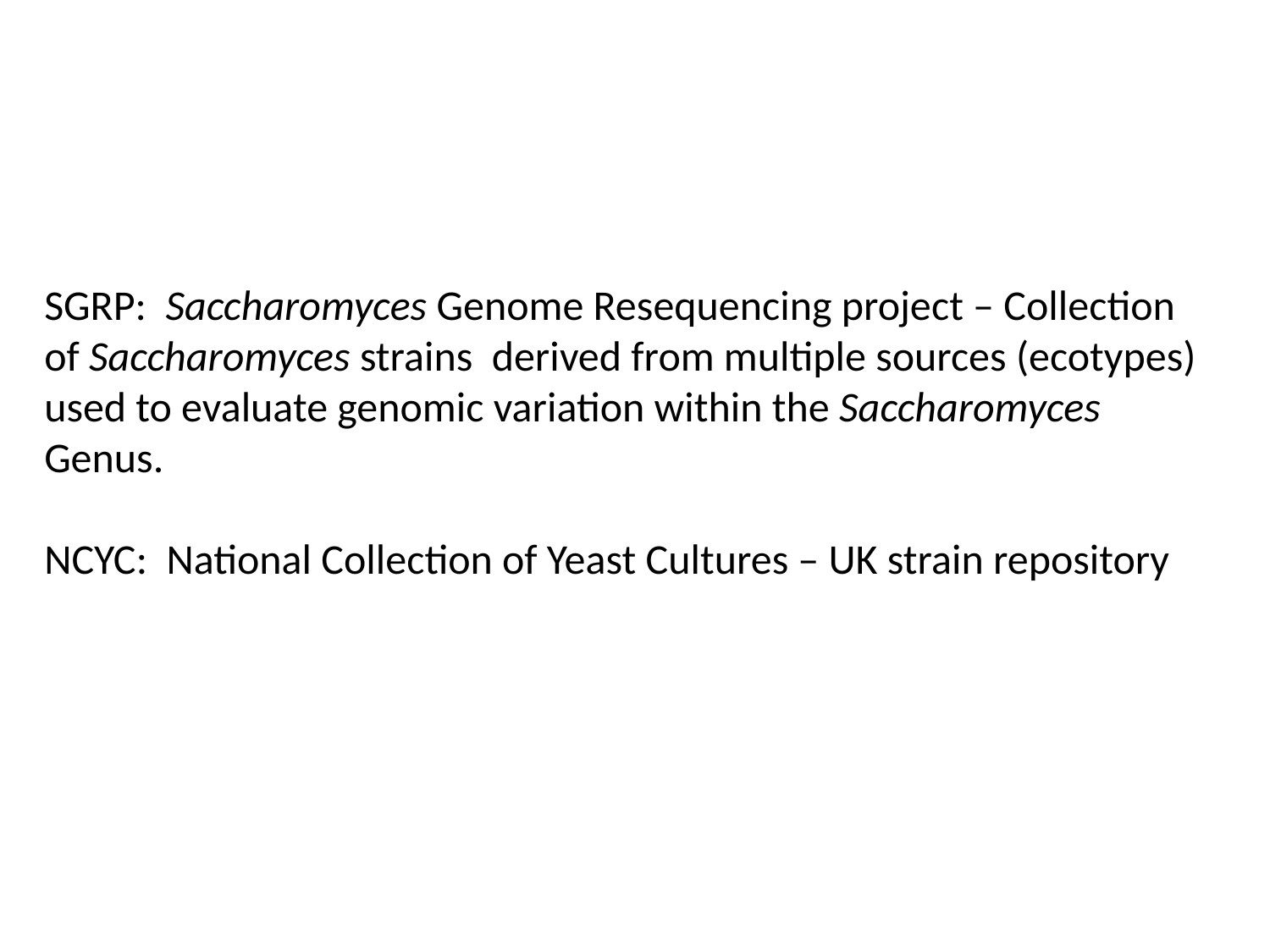

SGRP:  Saccharomyces Genome Resequencing project – Collection of Saccharomyces strains  derived from multiple sources (ecotypes) used to evaluate genomic variation within the Saccharomyces Genus.

NCYC:  National Collection of Yeast Cultures – UK strain repository